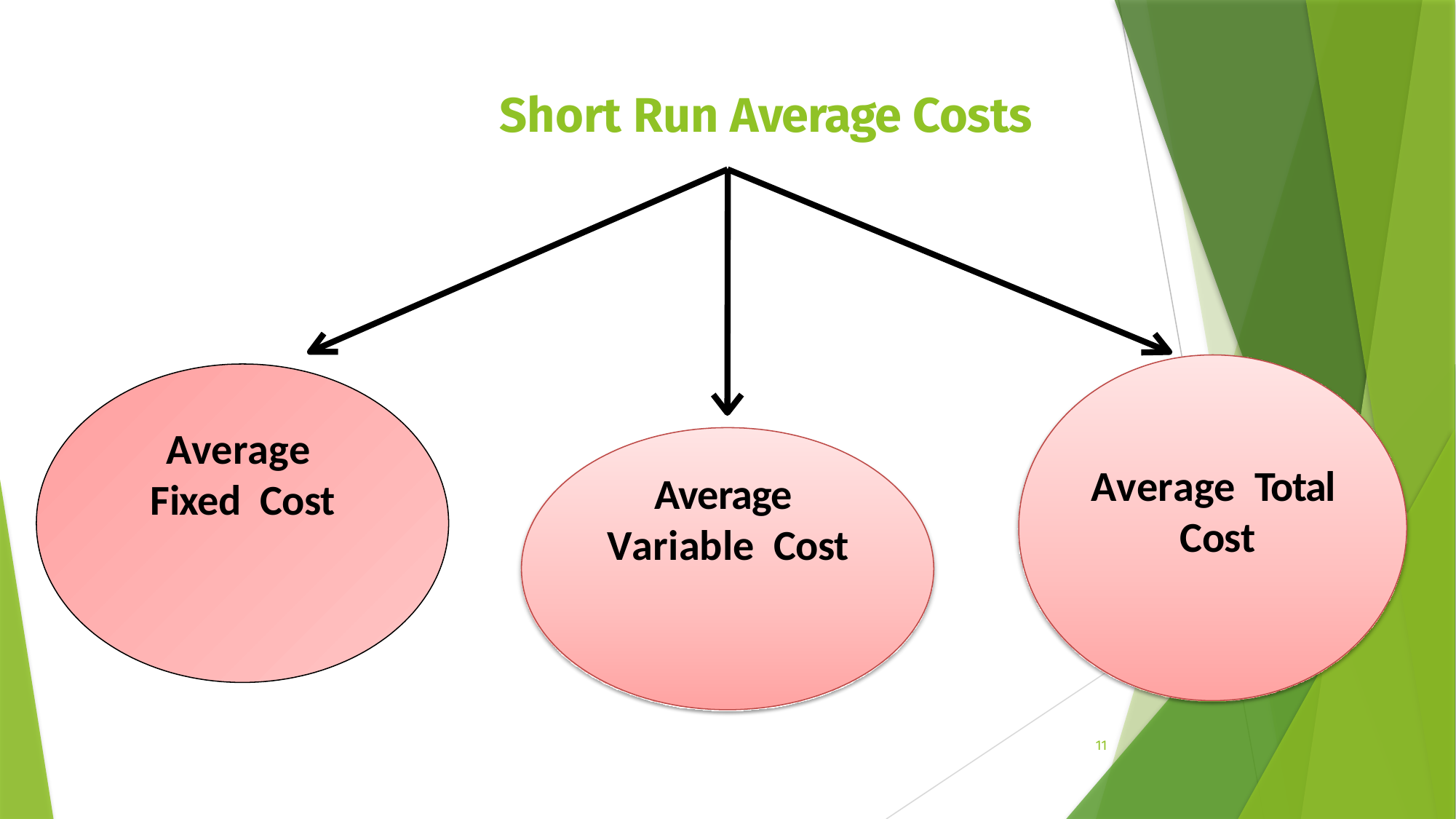

# Short Run Average Costs

Average  Fixed  Cost

Average  Total  Cost
Average  Variable  Cost
11